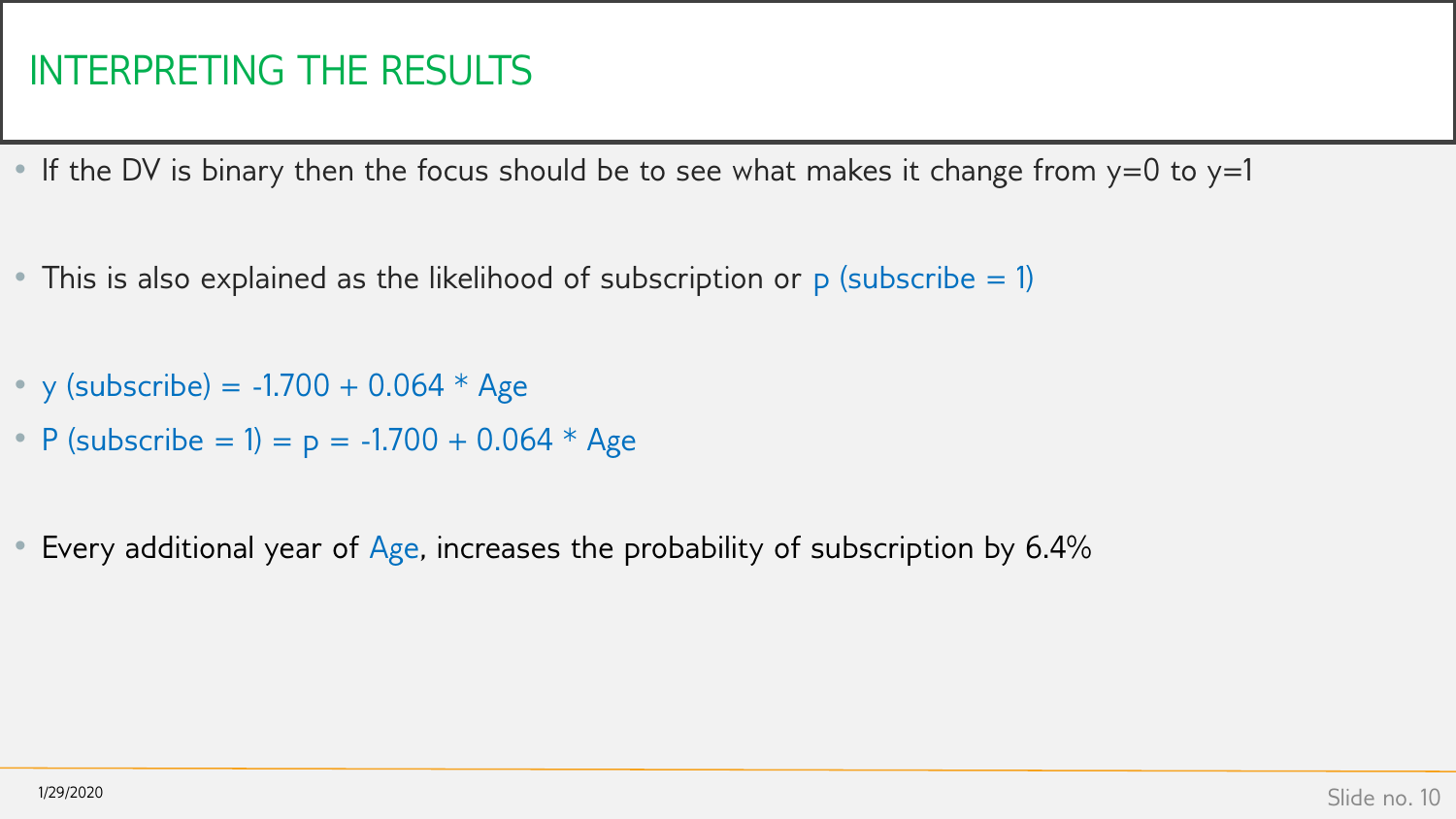

# INTERPRETING THE RESULTS
If the DV is binary then the focus should be to see what makes it change from y=0 to y=1

This is also explained as the likelihood of subscription or p (subscribe = 1)

y (subscribe) = -1.700 + 0.064 * Age
P (subscribe = 1) = p = -1.700 + 0.064 * Age

Every additional year of Age, increases the probability of subscription by 6.4%

1/29/2020
Slide no. 10